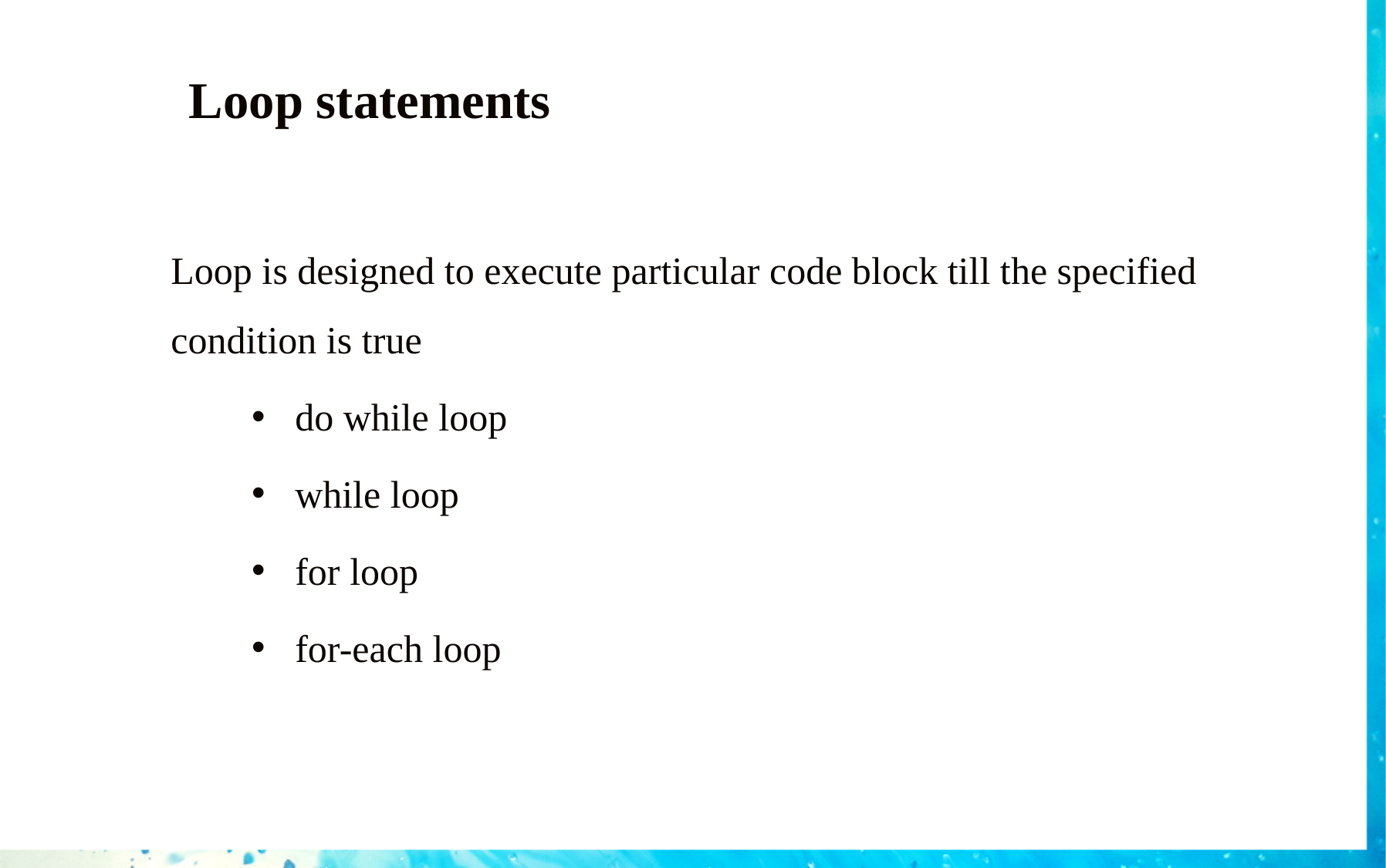

# Loop statements
Loop is designed to execute particular code block till the specified condition is true
do while loop
while loop
for loop
for-each loop